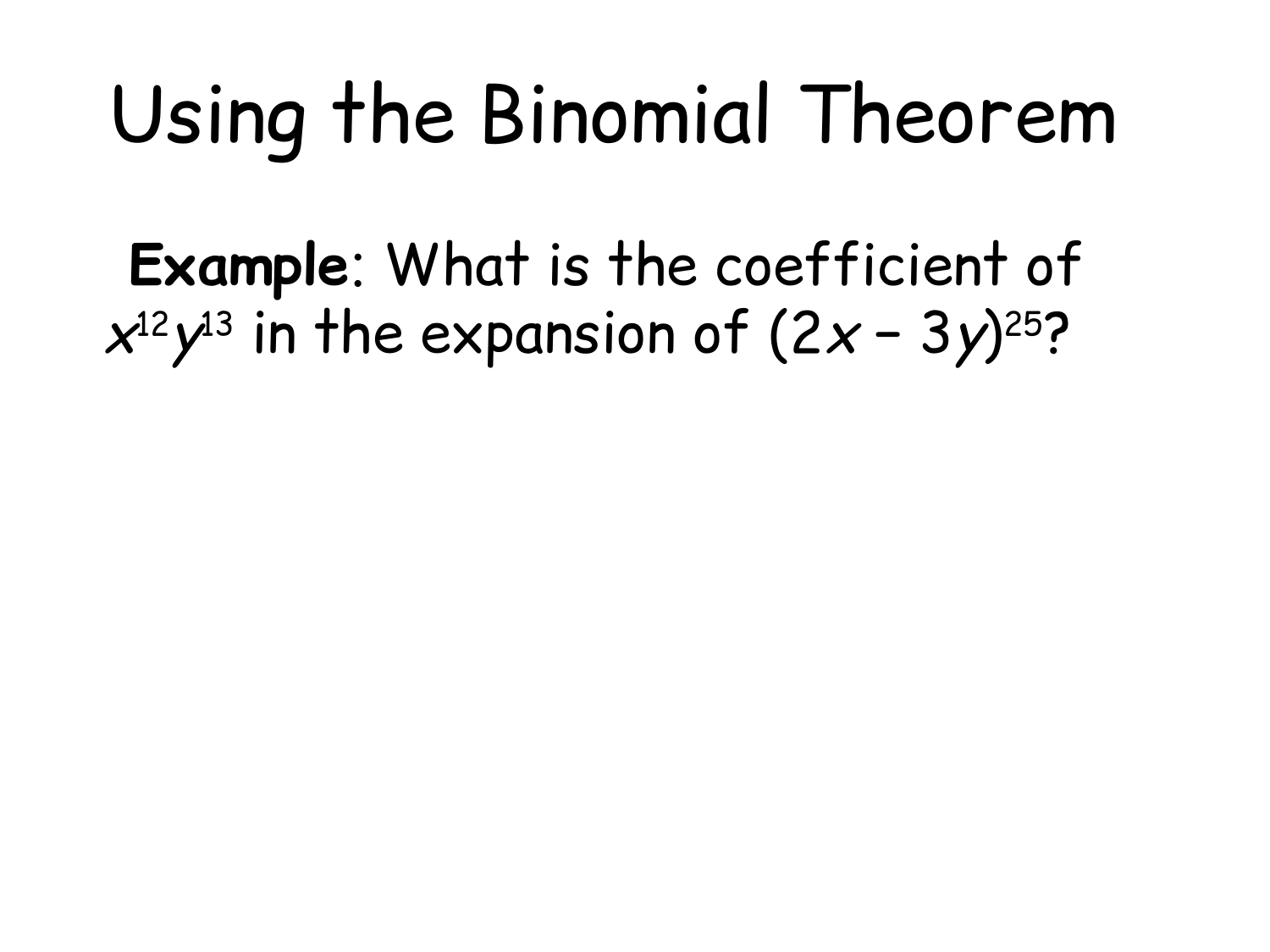

# Using the Binomial Theorem
   Example: What is the coefficient of x12y13 in the expansion of (2x − 3y)25?